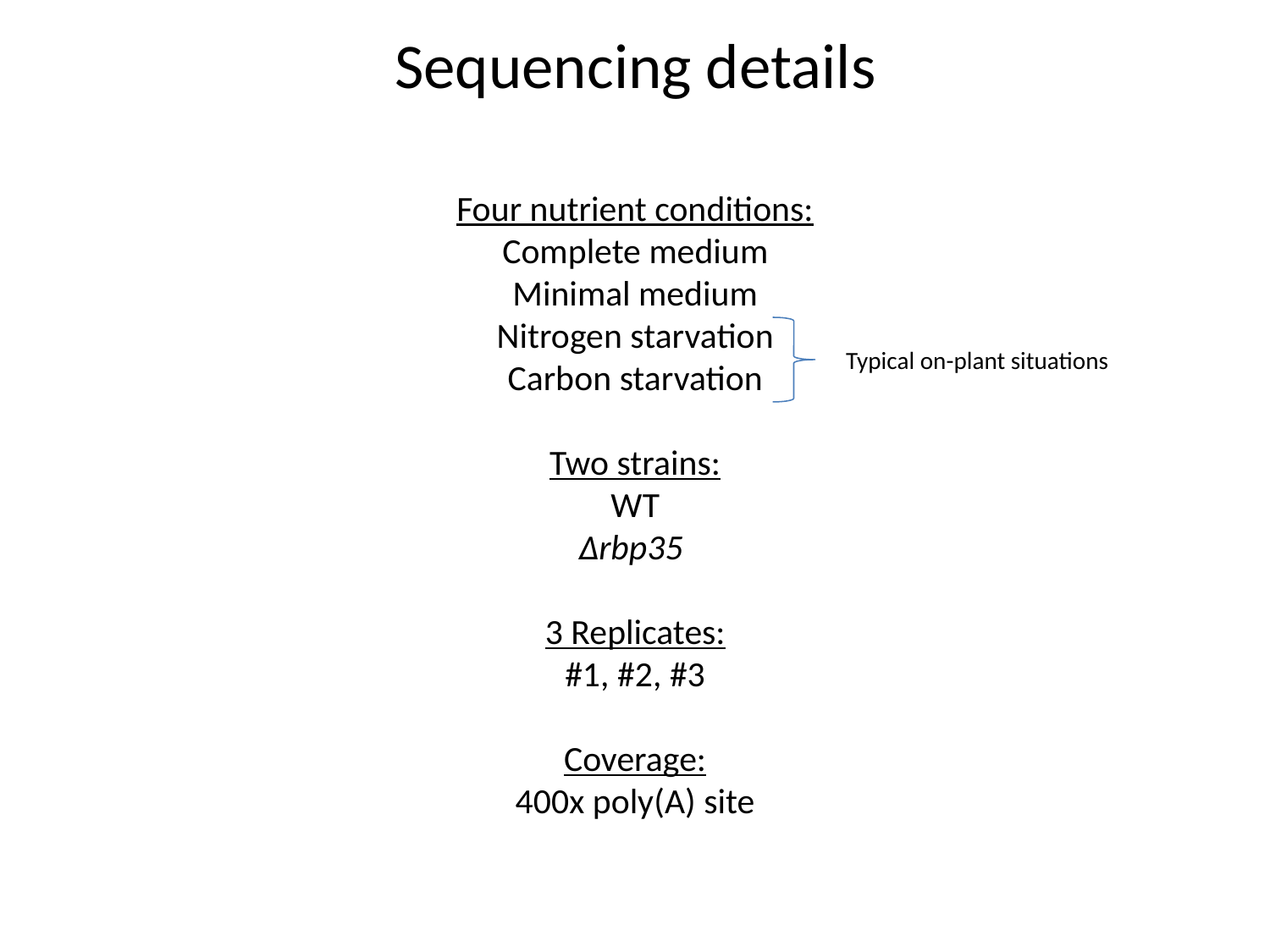

Sequencing details
Four nutrient conditions:
Complete medium
Minimal medium
Nitrogen starvation
Carbon starvation

Two strains:
WT
∆rbp35

3 Replicates:
#1, #2, #3

Coverage:
400x poly(A) site

Typical on-plant situations